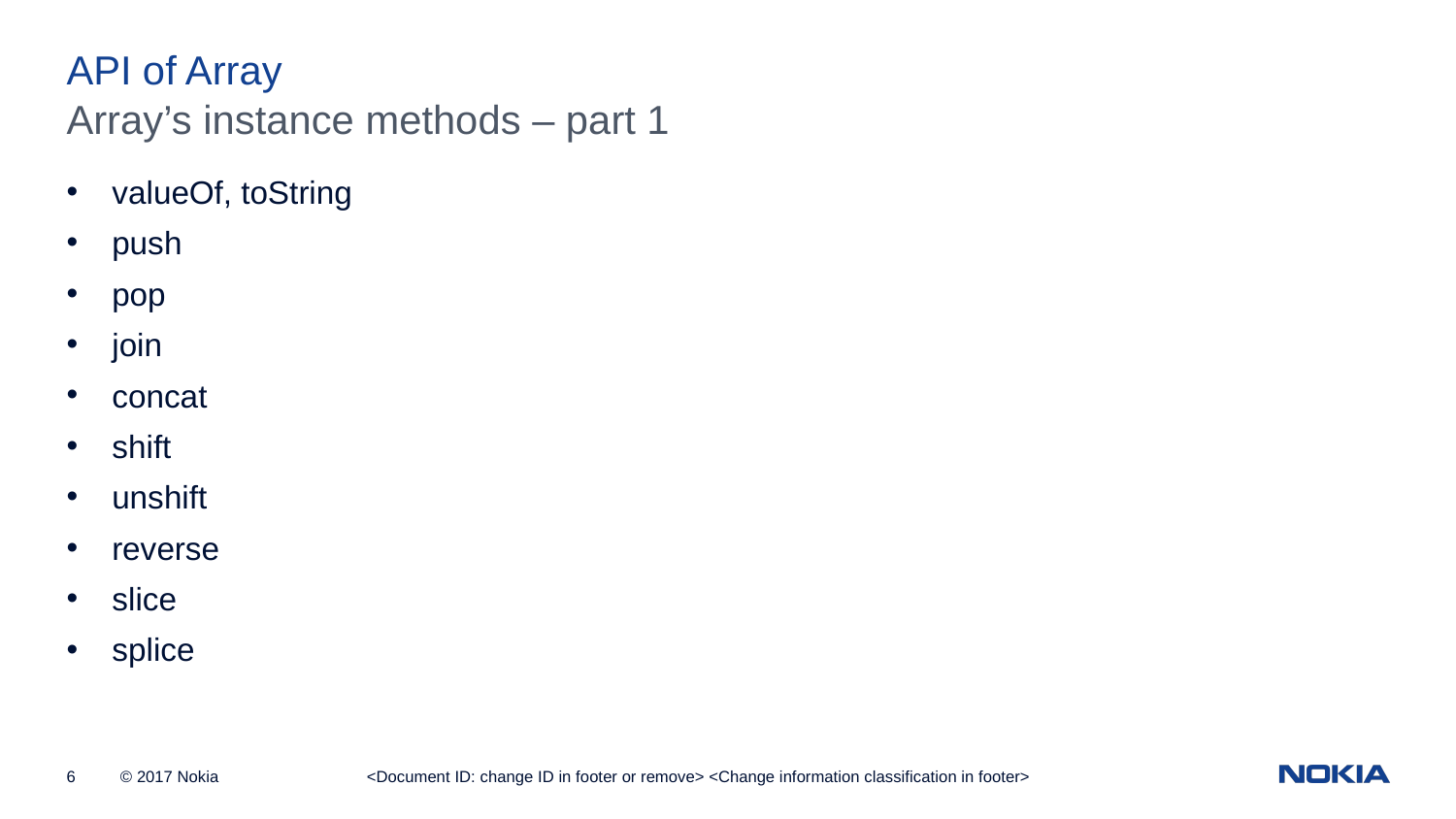

API of Array
Array’s instance methods – part 1
valueOf, toString
push
pop
join
concat
shift
unshift
reverse
slice
splice

<Document ID: change ID in footer or remove> <Change information classification in footer>